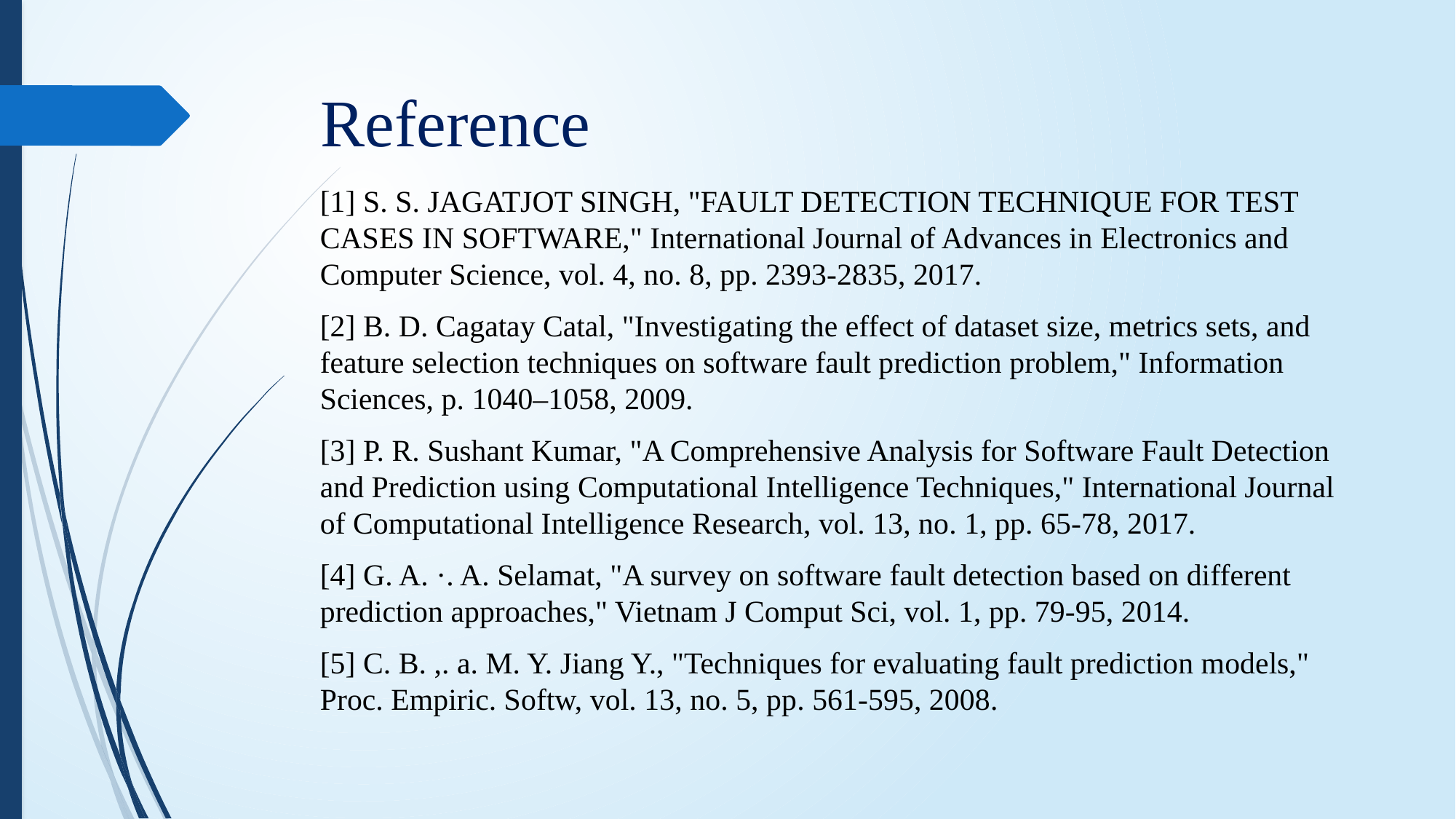

# Reference
[1] S. S. JAGATJOT SINGH, "FAULT DETECTION TECHNIQUE FOR TEST CASES IN SOFTWARE," International Journal of Advances in Electronics and Computer Science, vol. 4, no. 8, pp. 2393-2835, 2017.
[2] B. D. Cagatay Catal, "Investigating the effect of dataset size, metrics sets, and feature selection techniques on software fault prediction problem," Information Sciences, p. 1040–1058, 2009.
[3] P. R. Sushant Kumar, "A Comprehensive Analysis for Software Fault Detection and Prediction using Computational Intelligence Techniques," International Journal of Computational Intelligence Research, vol. 13, no. 1, pp. 65-78, 2017.
[4] G. A. ·. A. Selamat, "A survey on software fault detection based on different prediction approaches," Vietnam J Comput Sci, vol. 1, pp. 79-95, 2014.
[5] C. B. ,. a. M. Y. Jiang Y., "Techniques for evaluating fault prediction models," Proc. Empiric. Softw, vol. 13, no. 5, pp. 561-595, 2008.